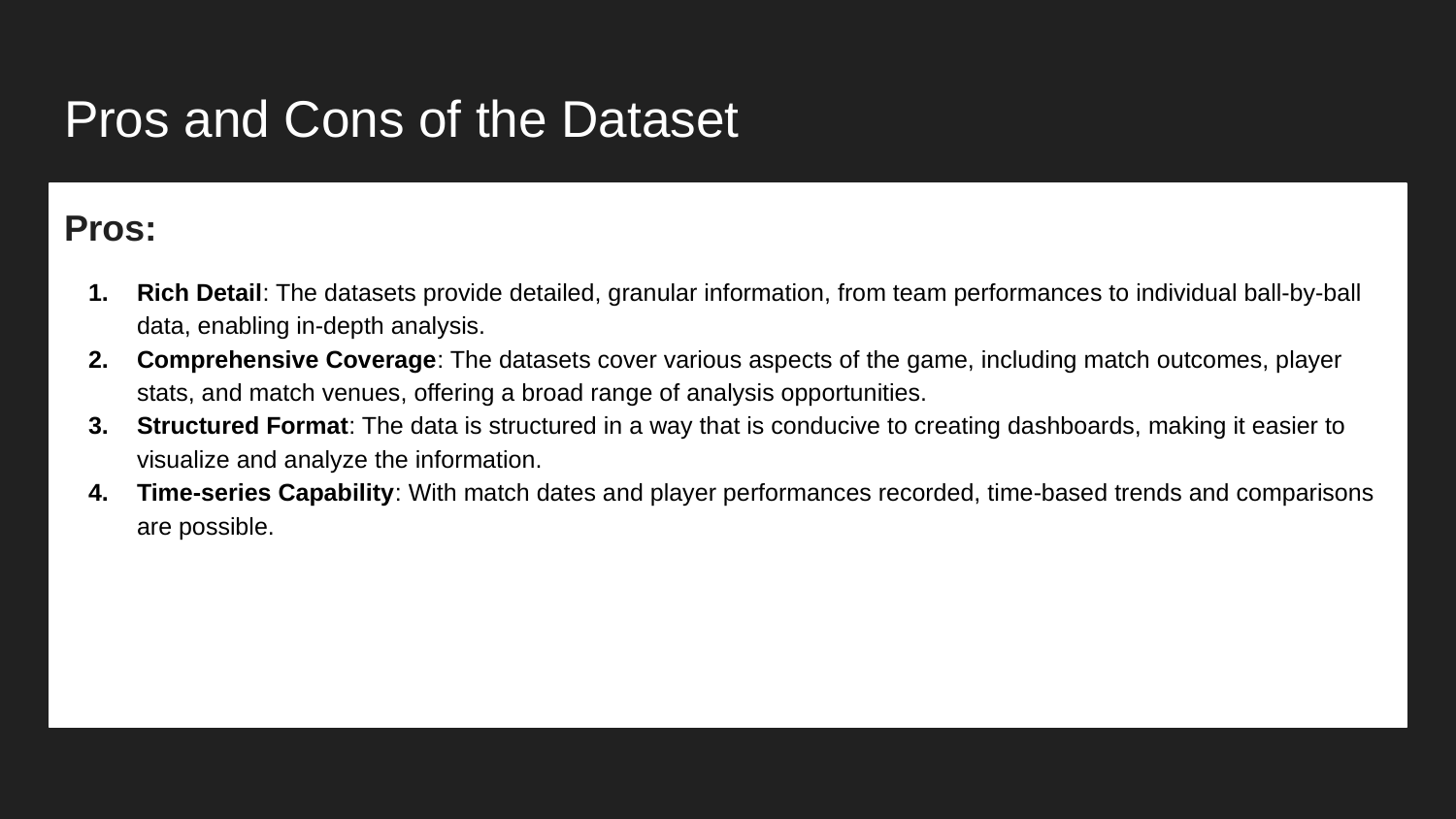

# Pros and Cons of the Dataset
Pros:
Rich Detail: The datasets provide detailed, granular information, from team performances to individual ball-by-ball data, enabling in-depth analysis.
Comprehensive Coverage: The datasets cover various aspects of the game, including match outcomes, player stats, and match venues, offering a broad range of analysis opportunities.
Structured Format: The data is structured in a way that is conducive to creating dashboards, making it easier to visualize and analyze the information.
Time-series Capability: With match dates and player performances recorded, time-based trends and comparisons are possible.